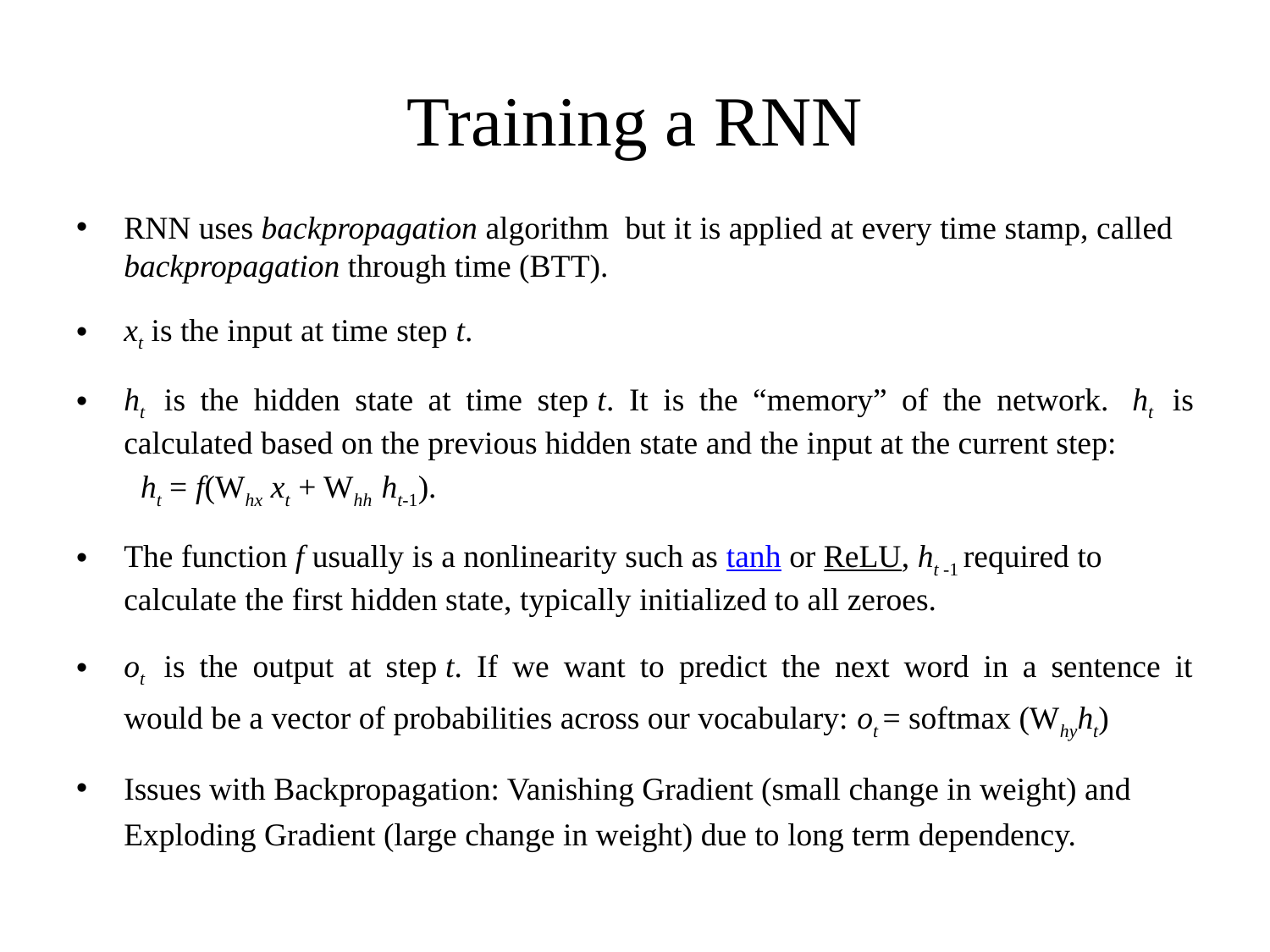

# Training a RNN
RNN uses backpropagation algorithm  but it is applied at every time stamp, called backpropagation through time (BTT).

xt is the input at time step t.

ht  is the hidden state at time step t. It is the “memory” of the network.  ht  is calculated based on the previous hidden state and the input at the current step:
        ht = f(Whx xt + Whh  ht-1).

The function f usually is a nonlinearity such as tanh or ReLU, ht -1 required to calculate the first hidden state, typically initialized to all zeroes.

ot  is the output at step t. If we want to predict the next word in a sentence it would be a vector of probabilities across our vocabulary: ot = softmax (Whyht)

Issues with Backpropagation: Vanishing Gradient (small change in weight) and Exploding Gradient (large change in weight) due to long term dependency.